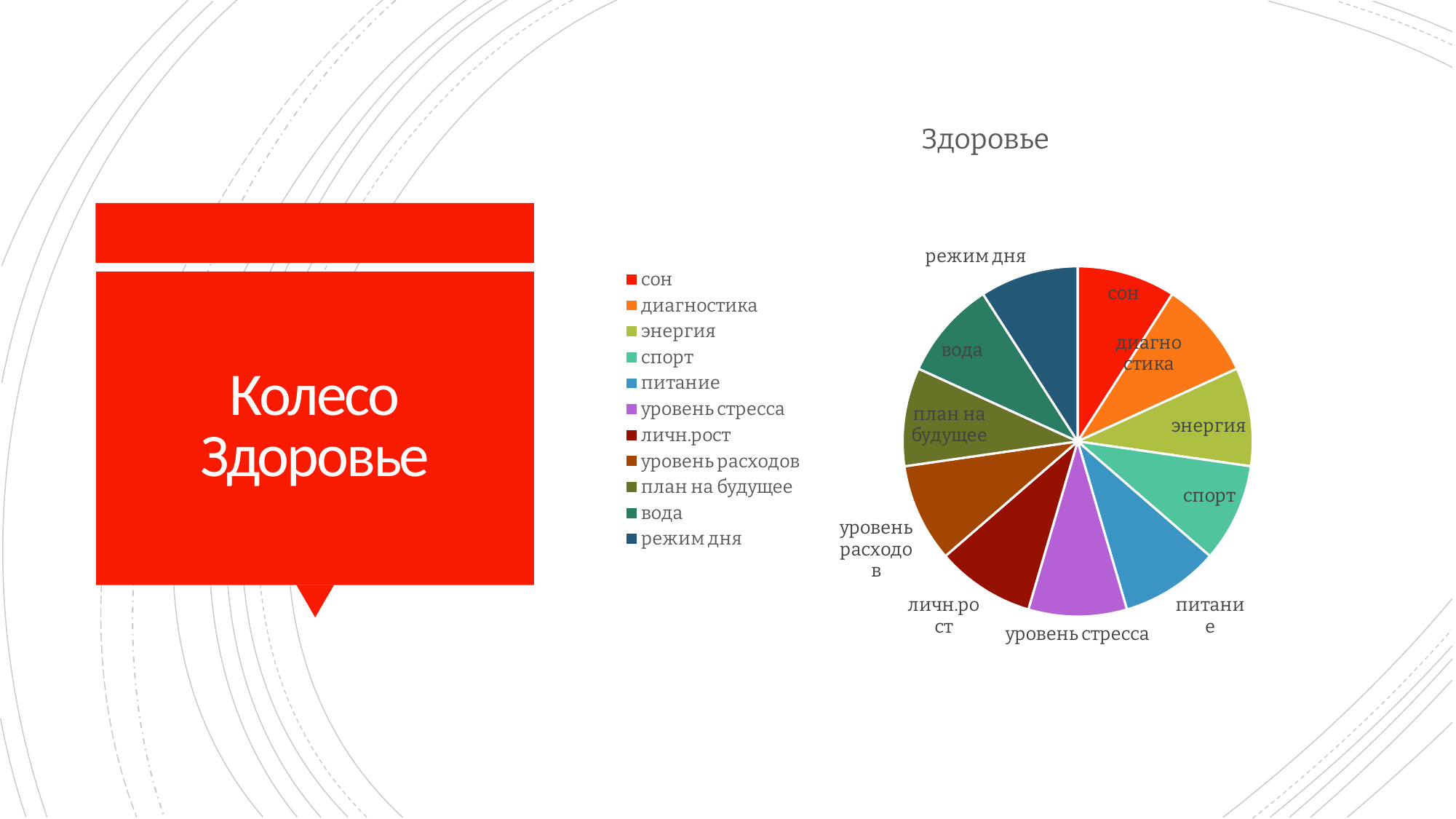

### Chart: Здоровье

| Category | Продажи |
|---|---|
| сон | 1.2 |
| диагностика | 1.2 |
| энергия | 1.2 |
| спорт | 1.2 |
| питание | 1.2 |
| уровень стресса | 1.2 |
| личн.рост | 1.2 |
| уровень расходов | 1.2 |
| план на будущее | 1.2 |
| вода | 1.2 |
| режим дня | 1.2 |
# Колесо
Здоровье